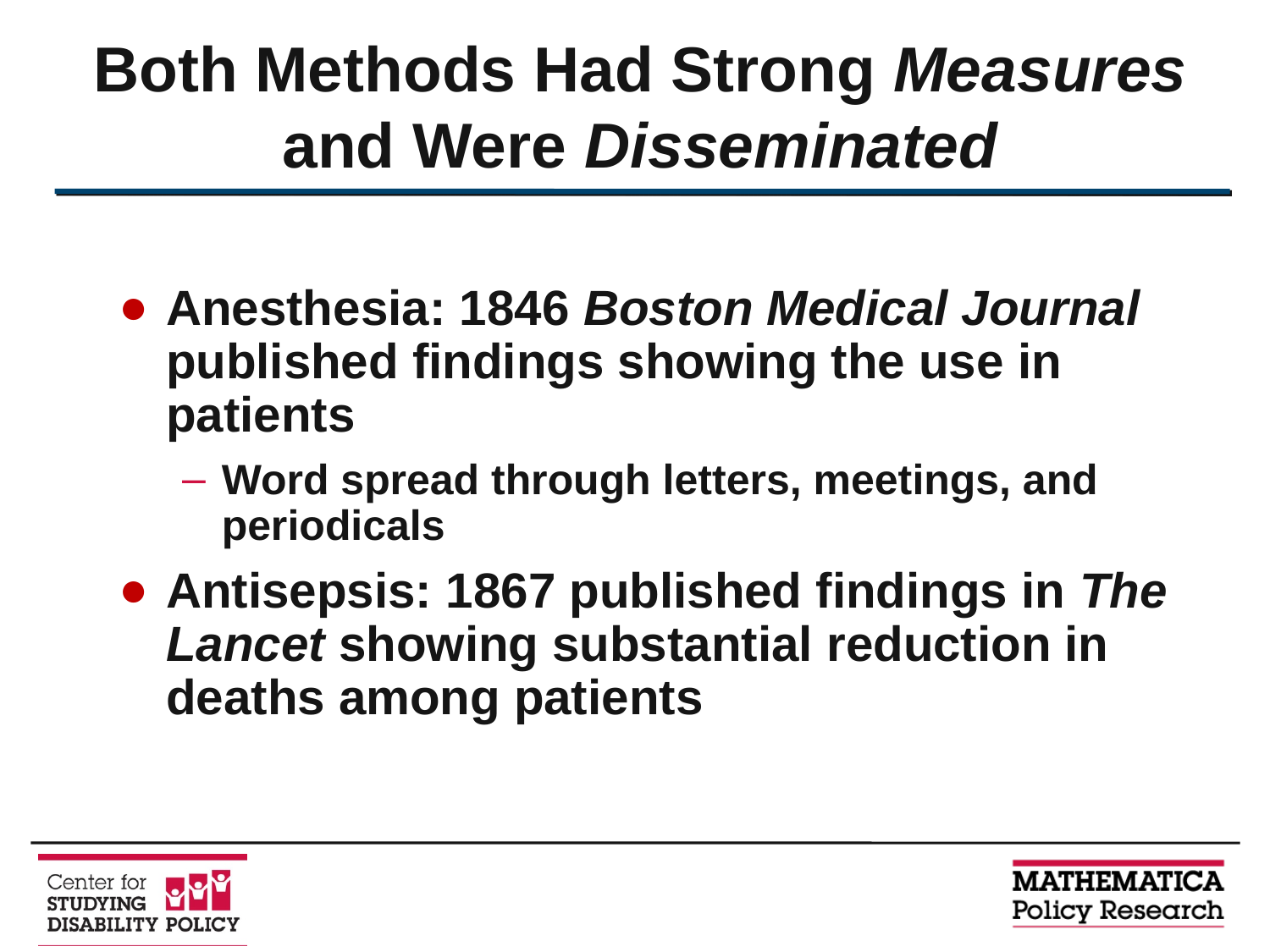

# Both Methods Had Strong Measures and Were Disseminated
Anesthesia: 1846 Boston Medical Journal published findings showing the use in patients
Word spread through letters, meetings, and periodicals
Antisepsis: 1867 published findings in The Lancet showing substantial reduction in deaths among patients